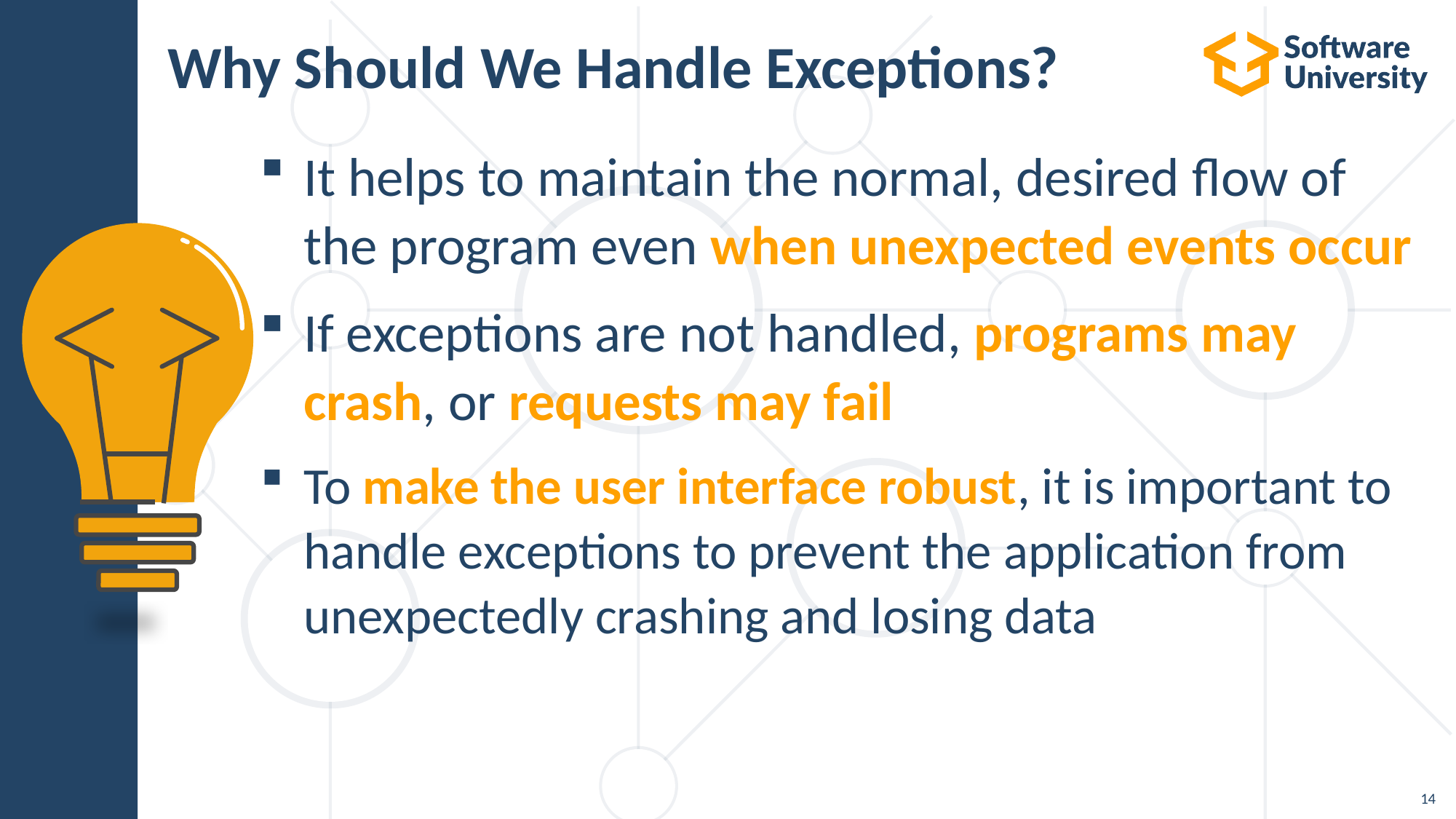

# Why Should We Handle Exceptions?
It helps to maintain the normal, desired flow of the program even when unexpected events occur
If exceptions are not handled, programs may crash, or requests may fail
To make the user interface robust, it is important to handle exceptions to prevent the application from unexpectedly crashing and losing data
14